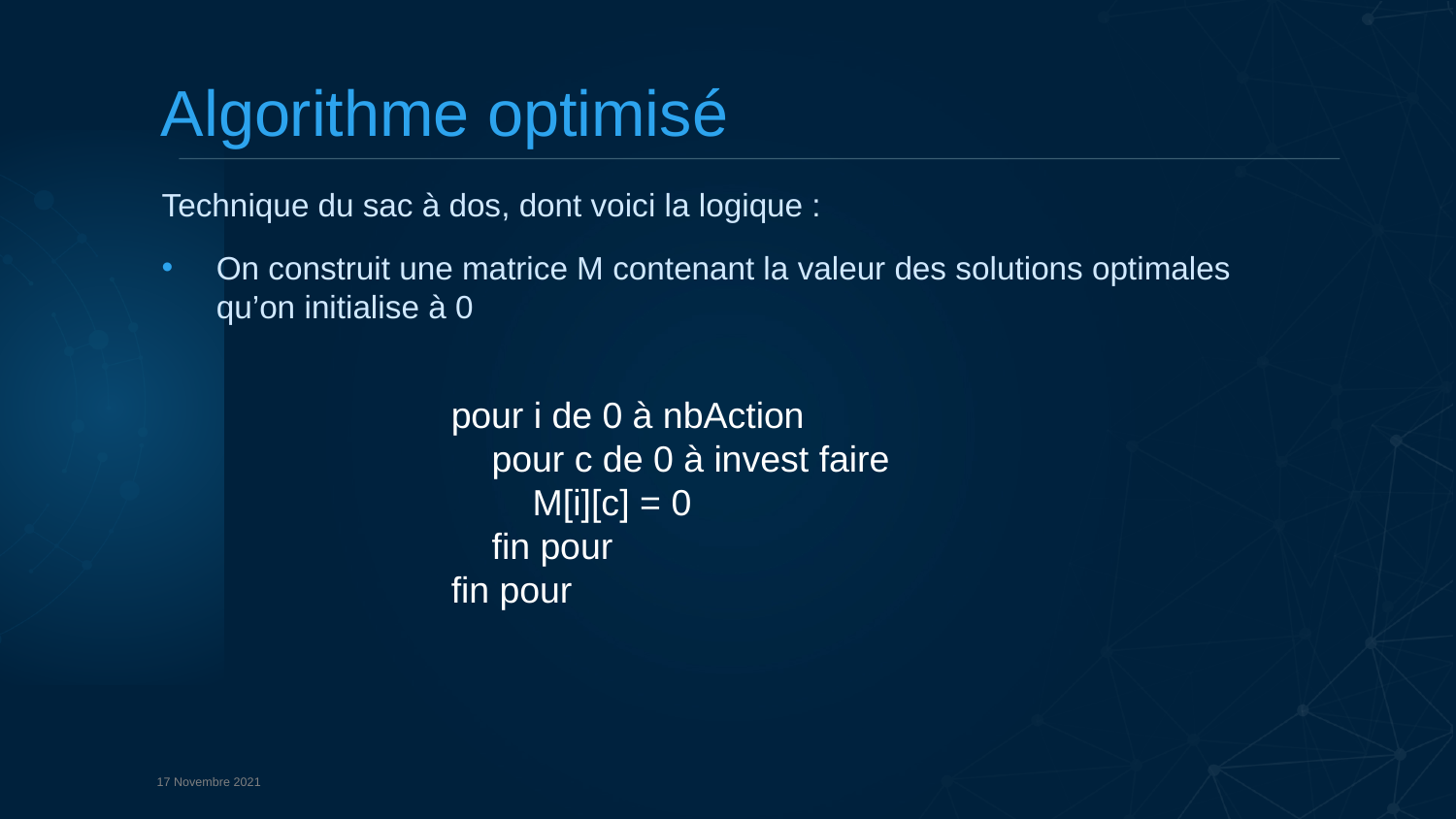

# Algorithme optimisé
Technique du sac à dos, dont voici la logique :
On construit une matrice M contenant la valeur des solutions optimales qu’on initialise à 0
pour i de 0 à nbAction
    pour c de 0 à invest faire
        M[i][c] = 0
    fin pour
fin pour
17 Novembre 2021